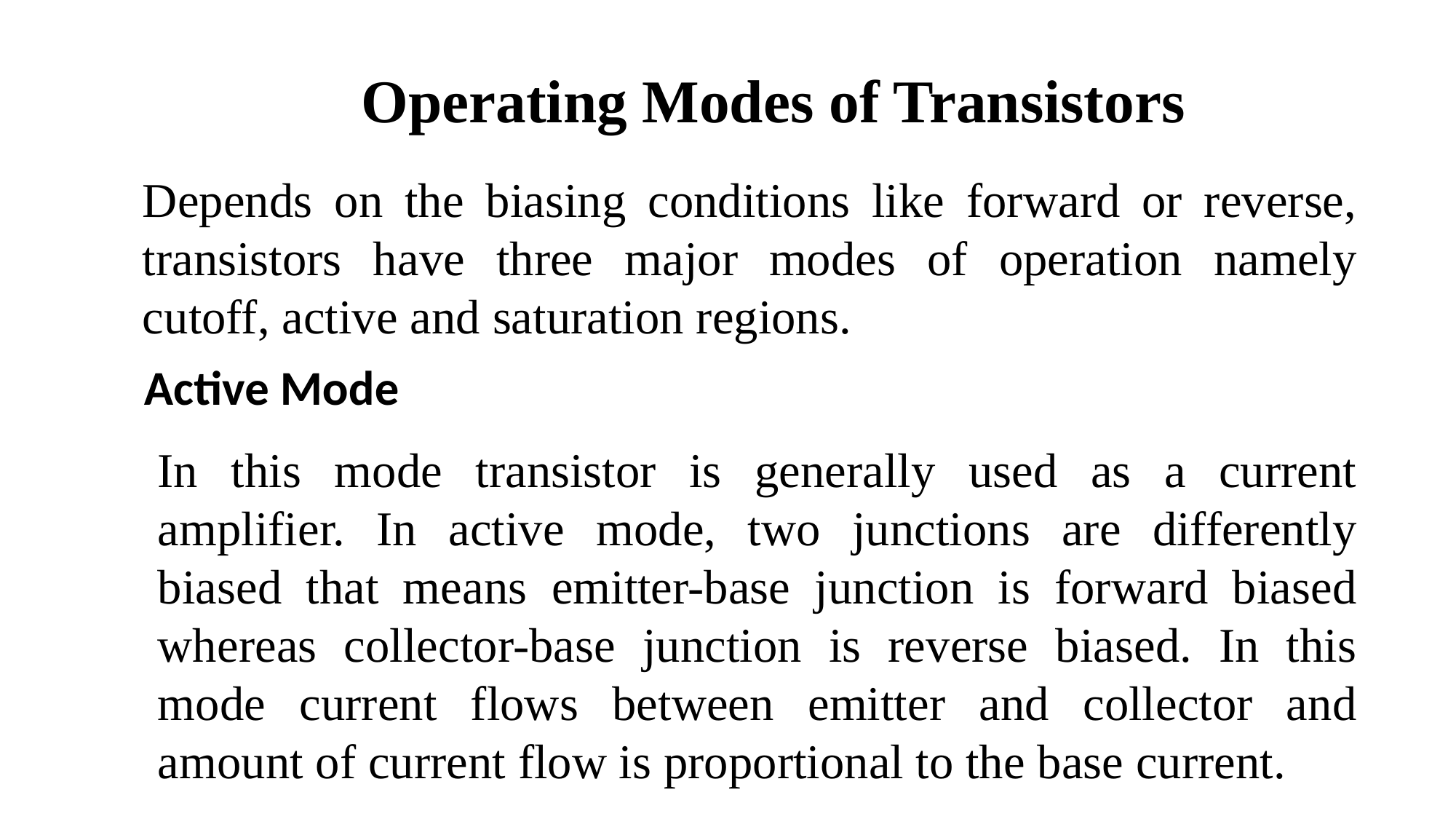

Operating Modes of Transistors
Depends on the biasing conditions like forward or reverse, transistors have three major modes of operation namely cutoff, active and saturation regions.
Active Mode
In this mode transistor is generally used as a current amplifier. In active mode, two junctions are differently biased that means emitter-base junction is forward biased whereas collector-base junction is reverse biased. In this mode current flows between emitter and collector and amount of current flow is proportional to the base current.